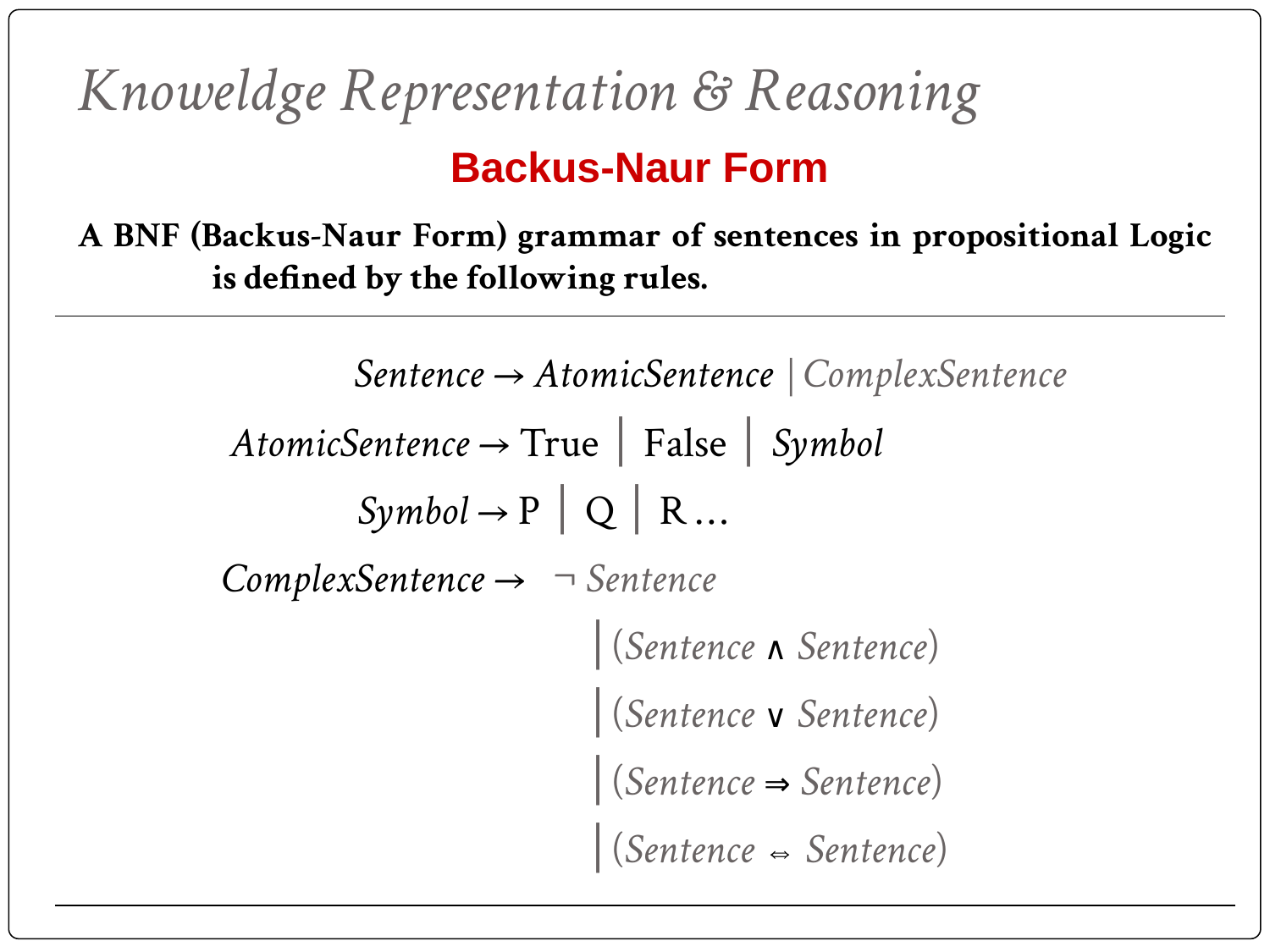

# Knoweldge Representation & Reasoning
Backus-Naur Form

A BNF (Backus-Naur Form) grammar of sentences in propositional Logic	 is defined by the following rules.

	          	  Sentence → AtomicSentence │ComplexSentence

                AtomicSentence → True │ False │ Symbol

	                Symbol → P │ Q │ R …

               ComplexSentence →   ¬ Sentence

				│(Sentence ∧ Sentence)

				│(Sentence ∨ Sentence)

				│(Sentence ⇒ Sentence)

				│(Sentence ⇔ Sentence)